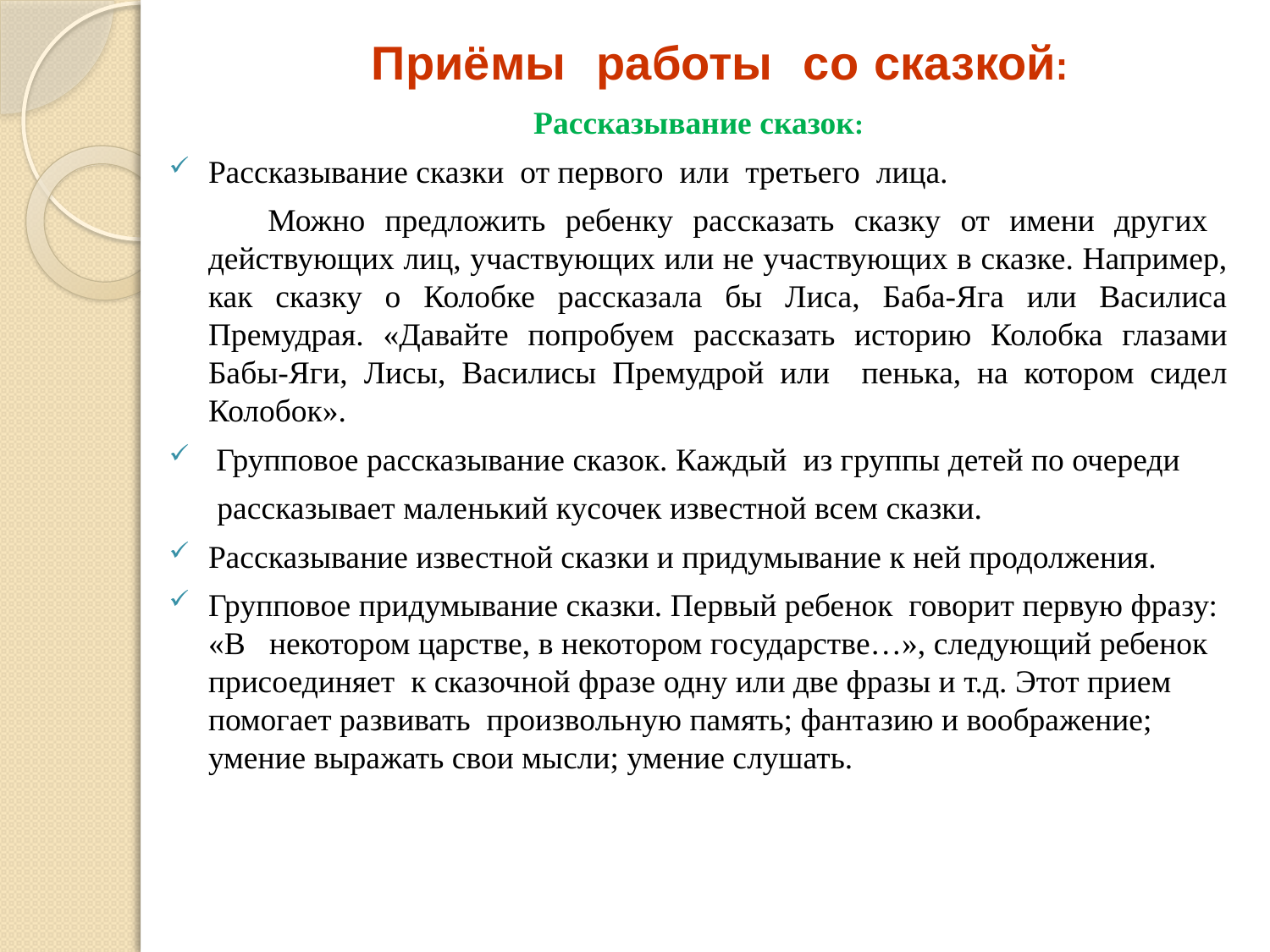

# Приёмы  работы  со сказкой:
Рассказывание сказок:
Рассказывание сказки  от первого  или  третьего  лица.
     Можно предложить ребенку рассказать сказку от имени других  действующих лиц, участвующих или не участвующих в сказке. Например, как сказку о Колобке рассказала бы Лиса, Баба-Яга или Василиса Премудрая. «Давайте попробуем рассказать историю Колобка глазами Бабы-Яги, Лисы, Василисы Премудрой или  пенька, на котором сидел Колобок».
 Групповое рассказывание сказок. Каждый  из группы детей по очереди
      рассказывает маленький кусочек известной всем сказки.
Рассказывание известной сказки и придумывание к ней продолжения.
Групповое придумывание сказки. Первый ребенок  говорит первую фразу: «В   некотором царстве, в некотором государстве…», следующий ребенок присоединяет  к сказочной фразе одну или две фразы и т.д. Этот прием помогает развивать  произвольную память; фантазию и воображение; умение выражать свои мысли; умение слушать.